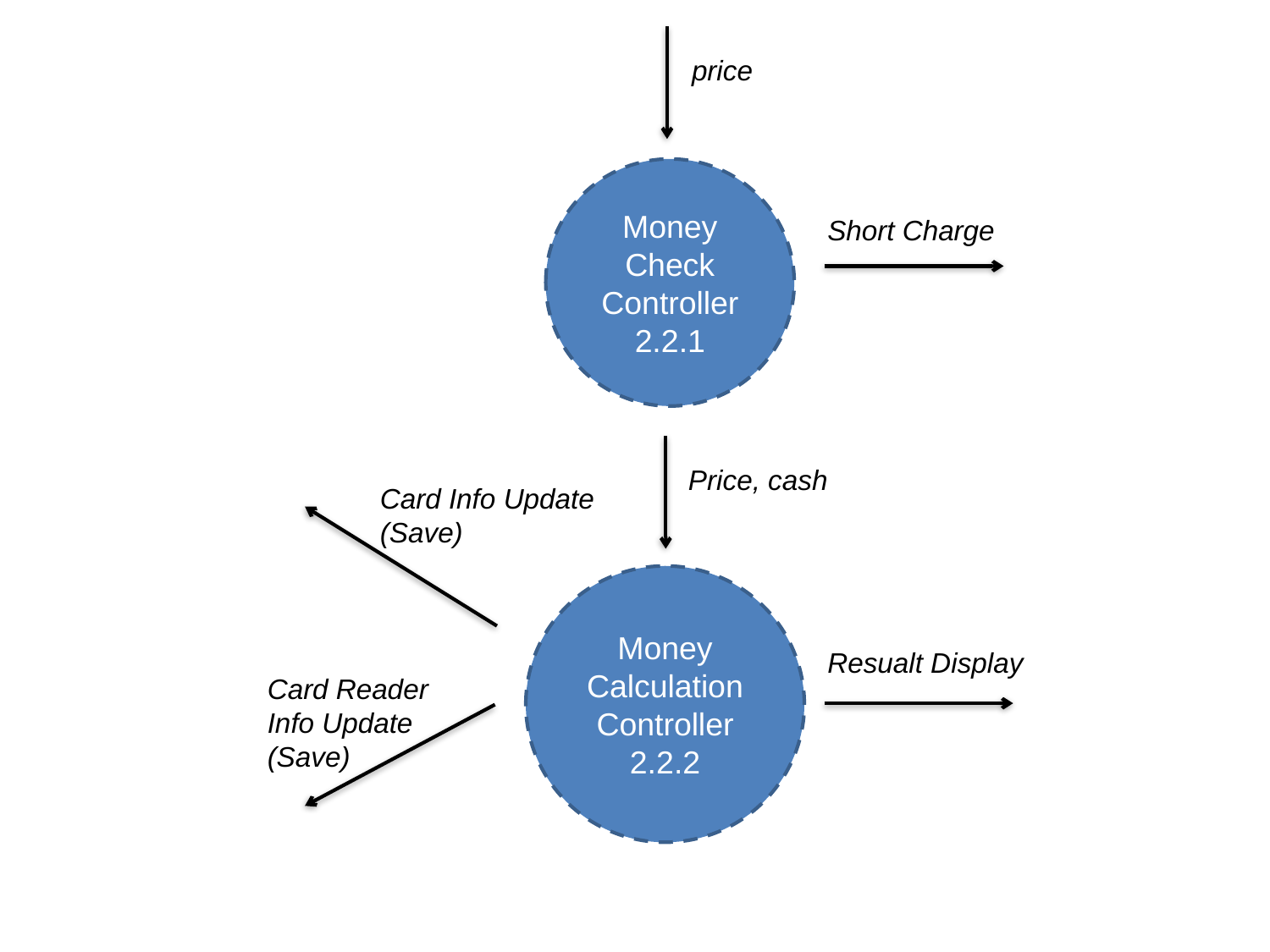

price
Money
Check
Controller
2.2.1
Short Charge
Price, cash
Card Info Update
(Save)
Money
Calculation
Controller
2.2.2
Resualt Display
Card Reader
Info Update
(Save)